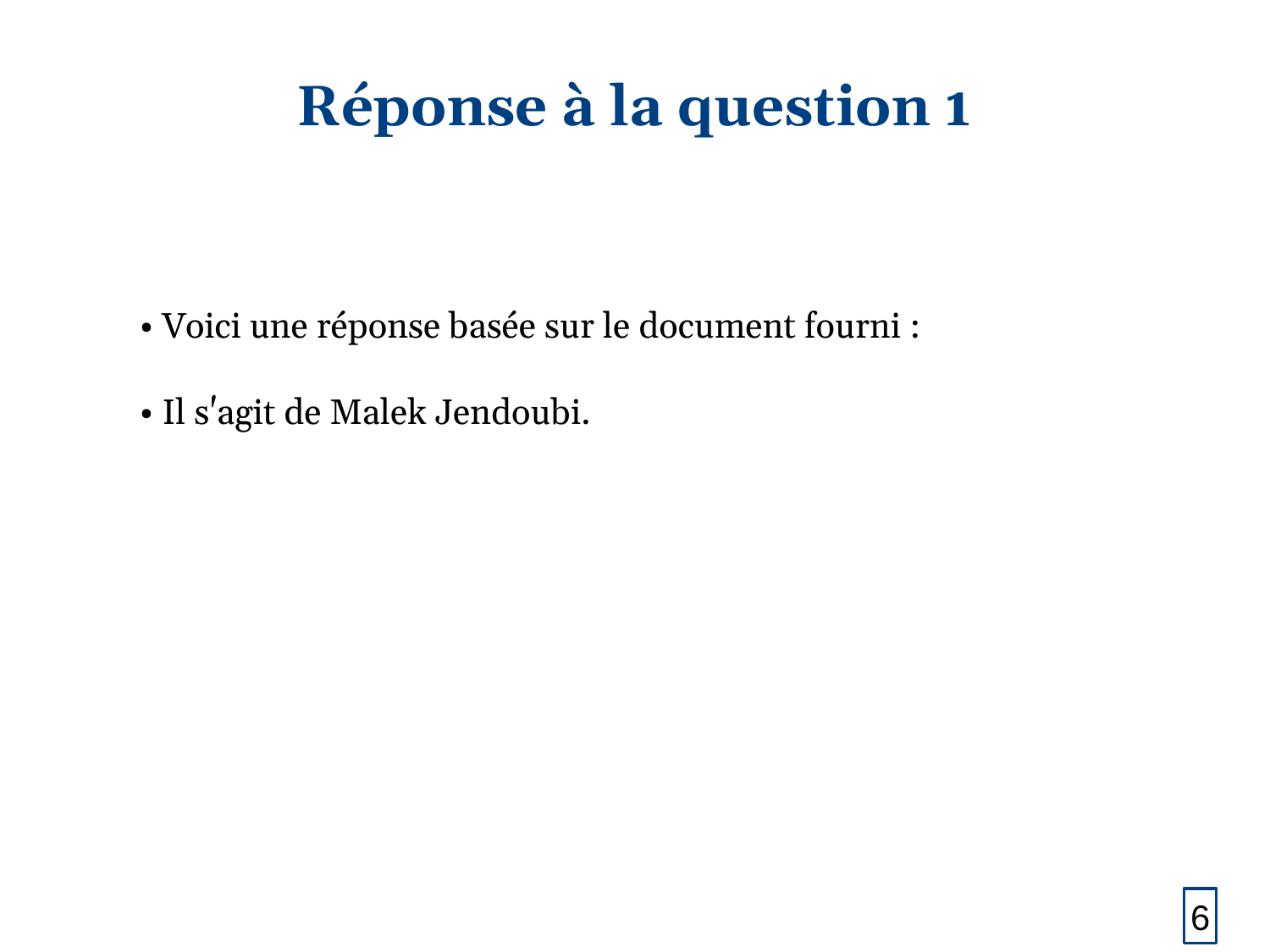

#
Réponse à la question 1

• Voici une réponse basée sur le document fourni :
• Il s'agit de Malek Jendoubi.
6